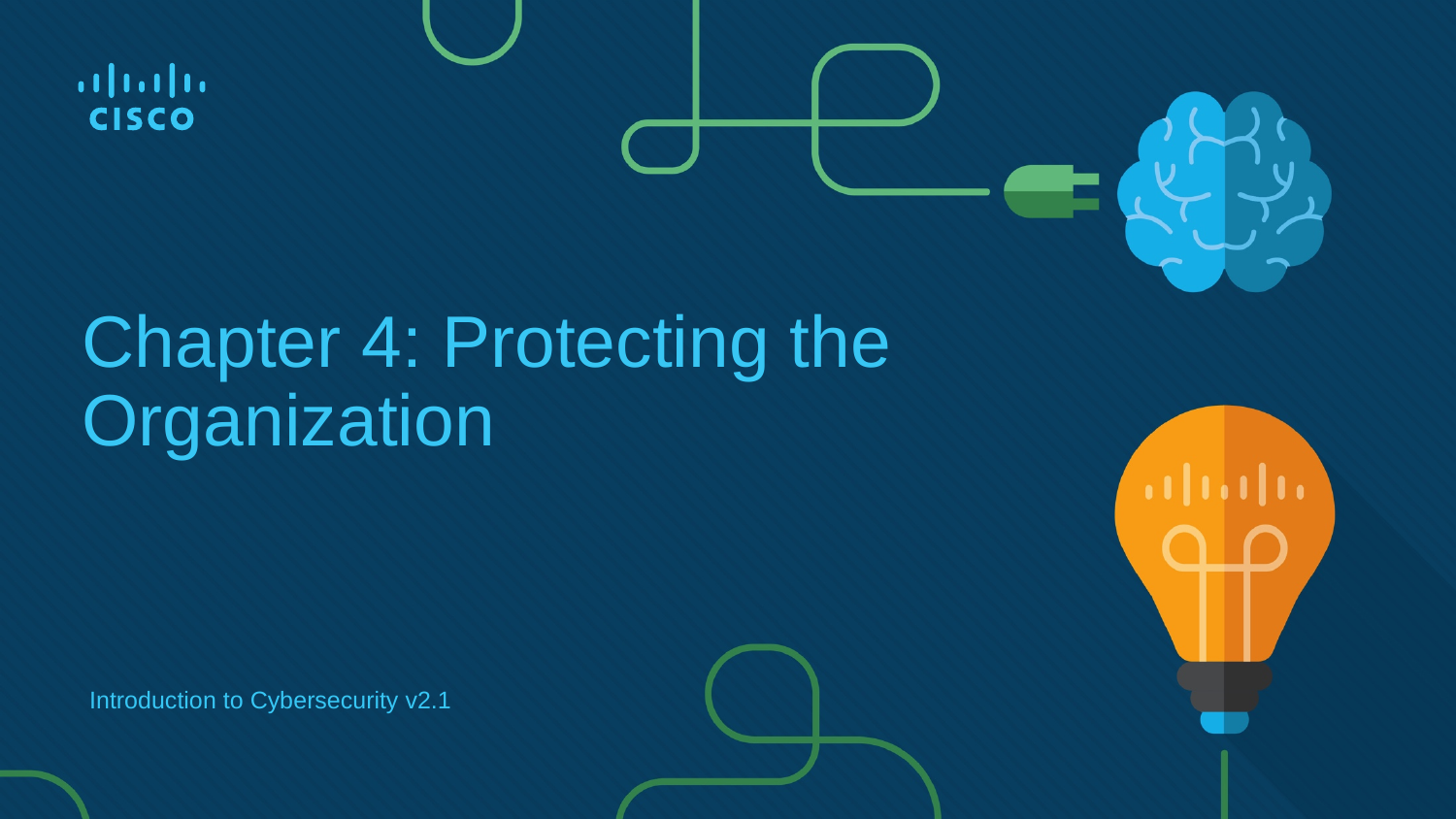

# Chapter 4: Protecting the Organization

Introduction to Cybersecurity v2.1